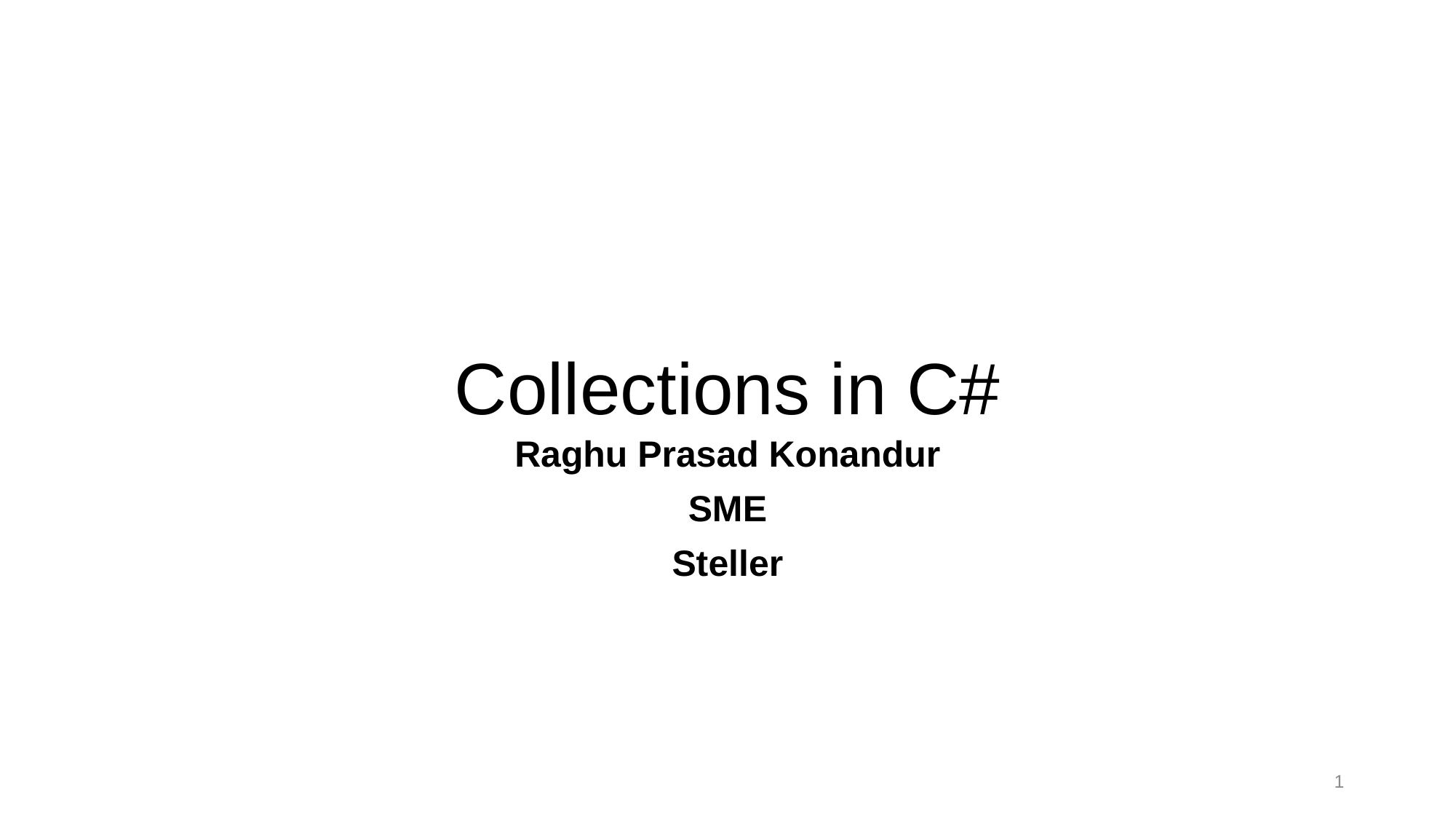

# Collections in C#
Raghu Prasad Konandur
SME
Steller
1